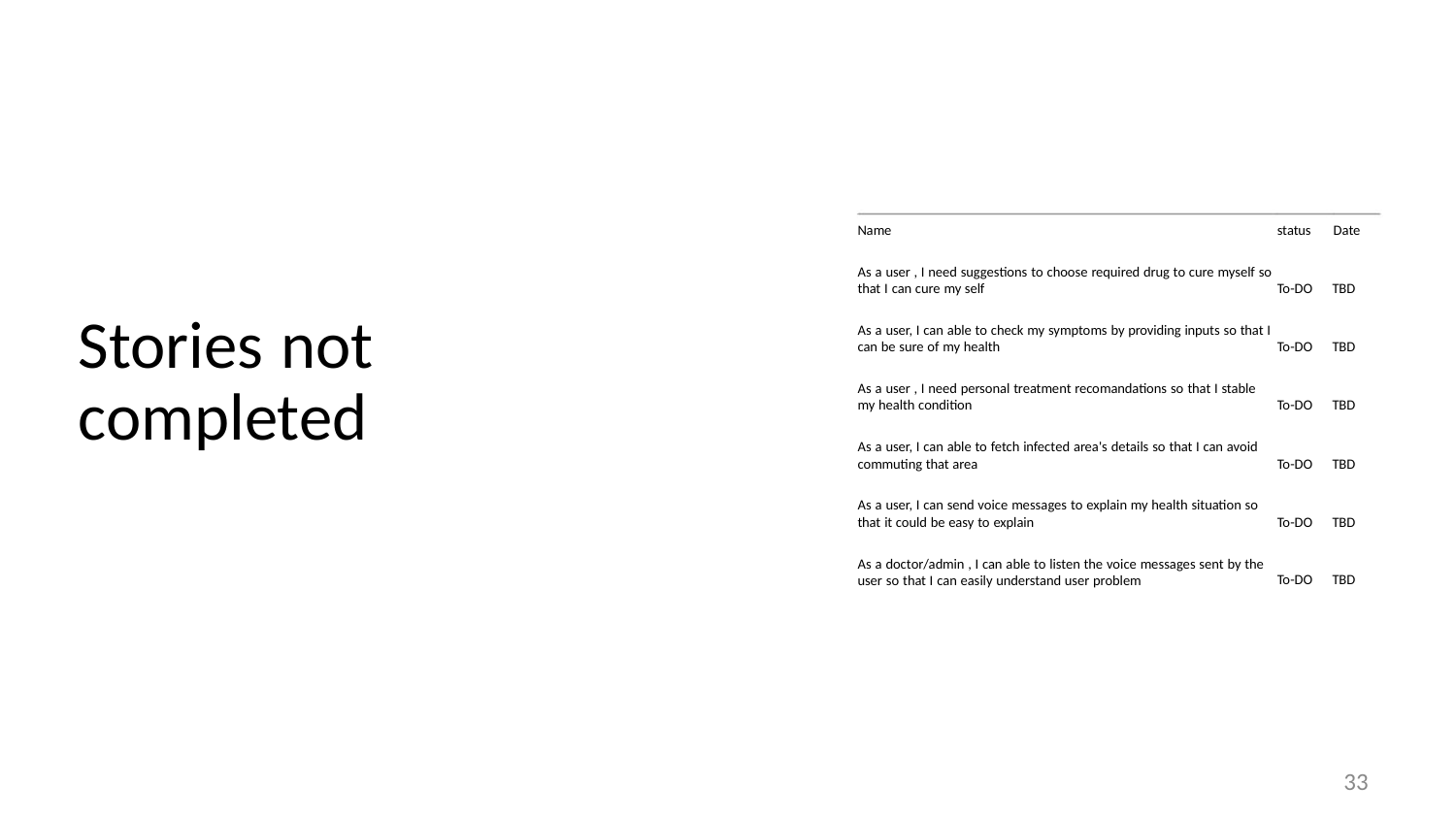

Name
status
Date
As a user , I need suggestions to choose required drug to cure myself so
that I can cure my self
To-DO TBD
To-DO TBD
To-DO TBD
To-DO TBD
To-DO TBD
To-DO TBD
Stories not
completed
As a user, I can able to check my symptoms by providing inputs so that I
can be sure of my health
As a user , I need personal treatment recomandations so that I stable
my health condition
As a user, I can able to fetch infected area's details so that I can avoid
commuting that area
As a user, I can send voice messages to explain my health situation so
that it could be easy to explain
As a doctor/admin , I can able to listen the voice messages sent by the
user so that I can easily understand user problem
33